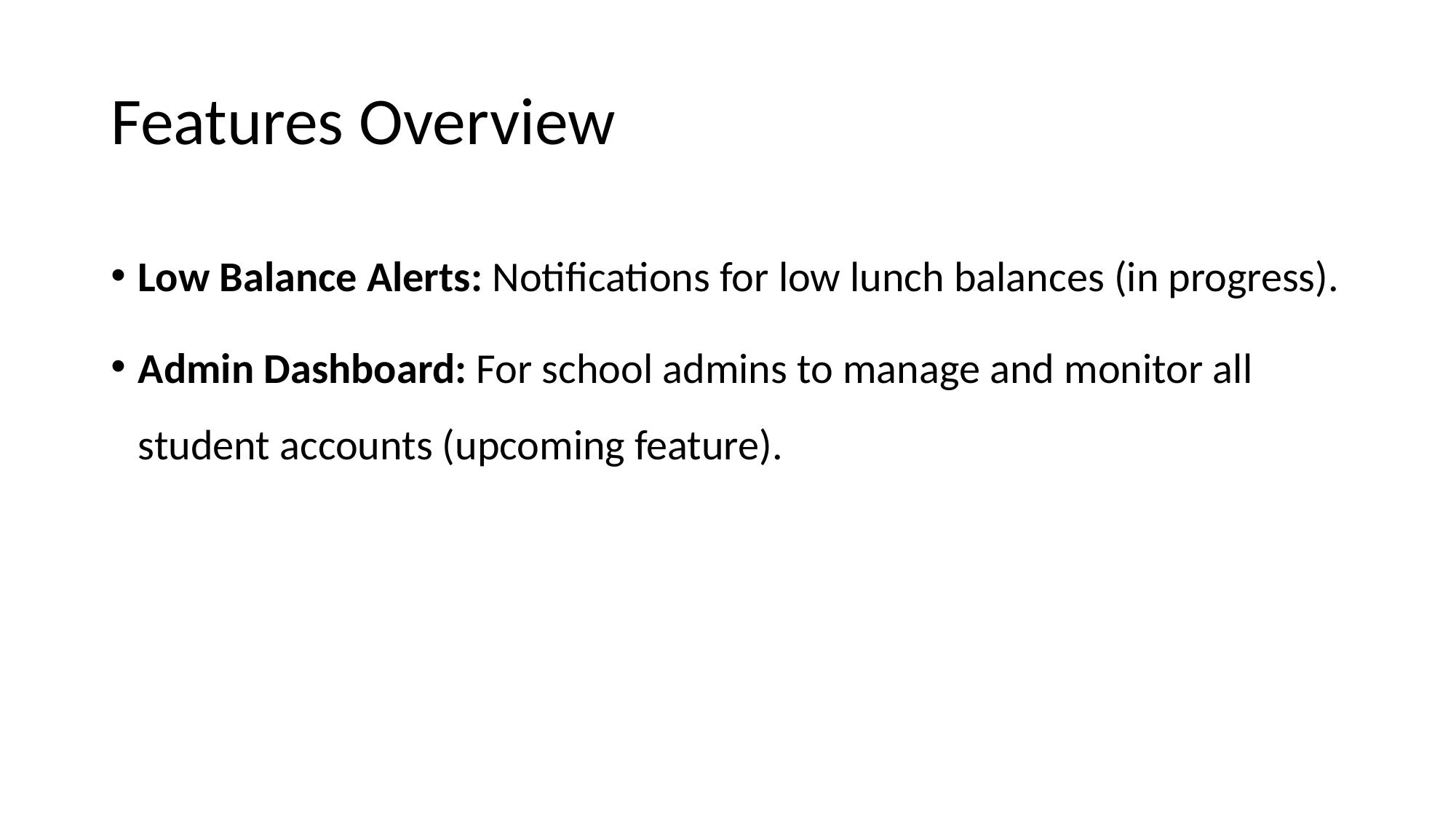

# Features Overview
Low Balance Alerts: Notifications for low lunch balances (in progress).
Admin Dashboard: For school admins to manage and monitor all student accounts (upcoming feature).